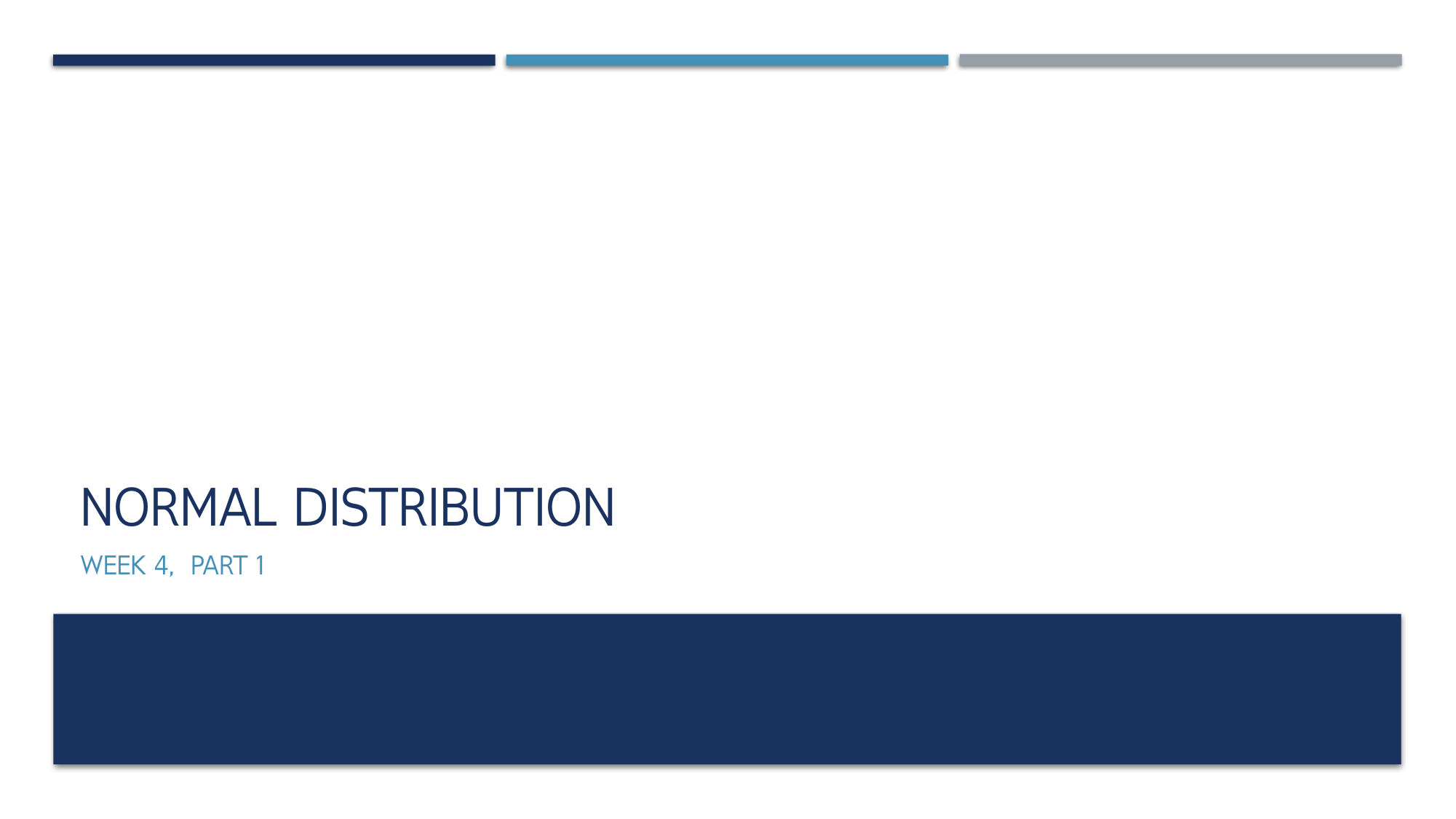

# NORMAL DISTRIBUTION
Week 4,  Part 1